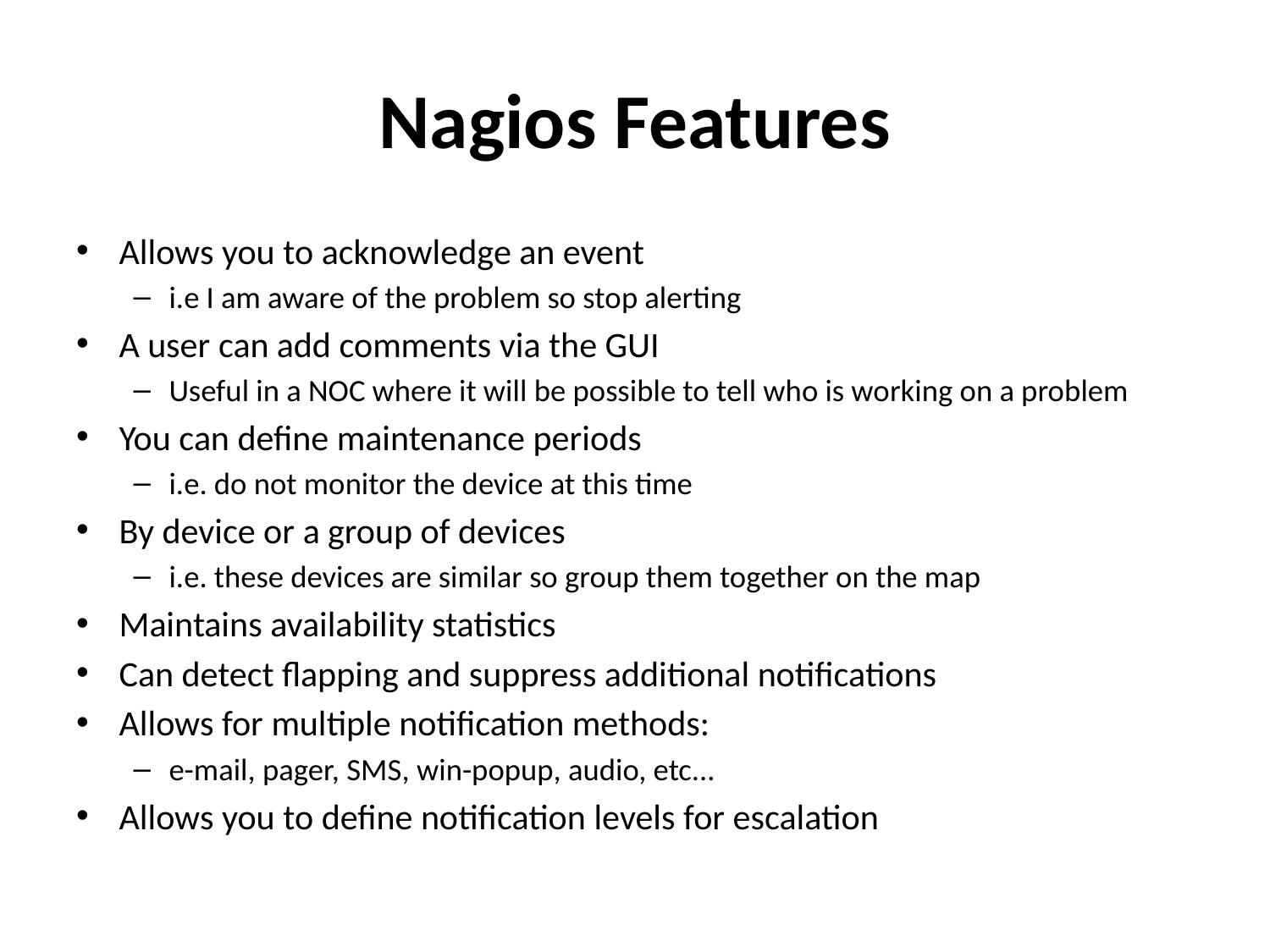

# Nagios Features
Allows you to acknowledge an event
i.e I am aware of the problem so stop alerting
A user can add comments via the GUI
Useful in a NOC where it will be possible to tell who is working on a problem
You can define maintenance periods
i.e. do not monitor the device at this time
By device or a group of devices
i.e. these devices are similar so group them together on the map
Maintains availability statistics
Can detect flapping and suppress additional notifications
Allows for multiple notification methods:
e-mail, pager, SMS, win-popup, audio, etc...
Allows you to define notification levels for escalation